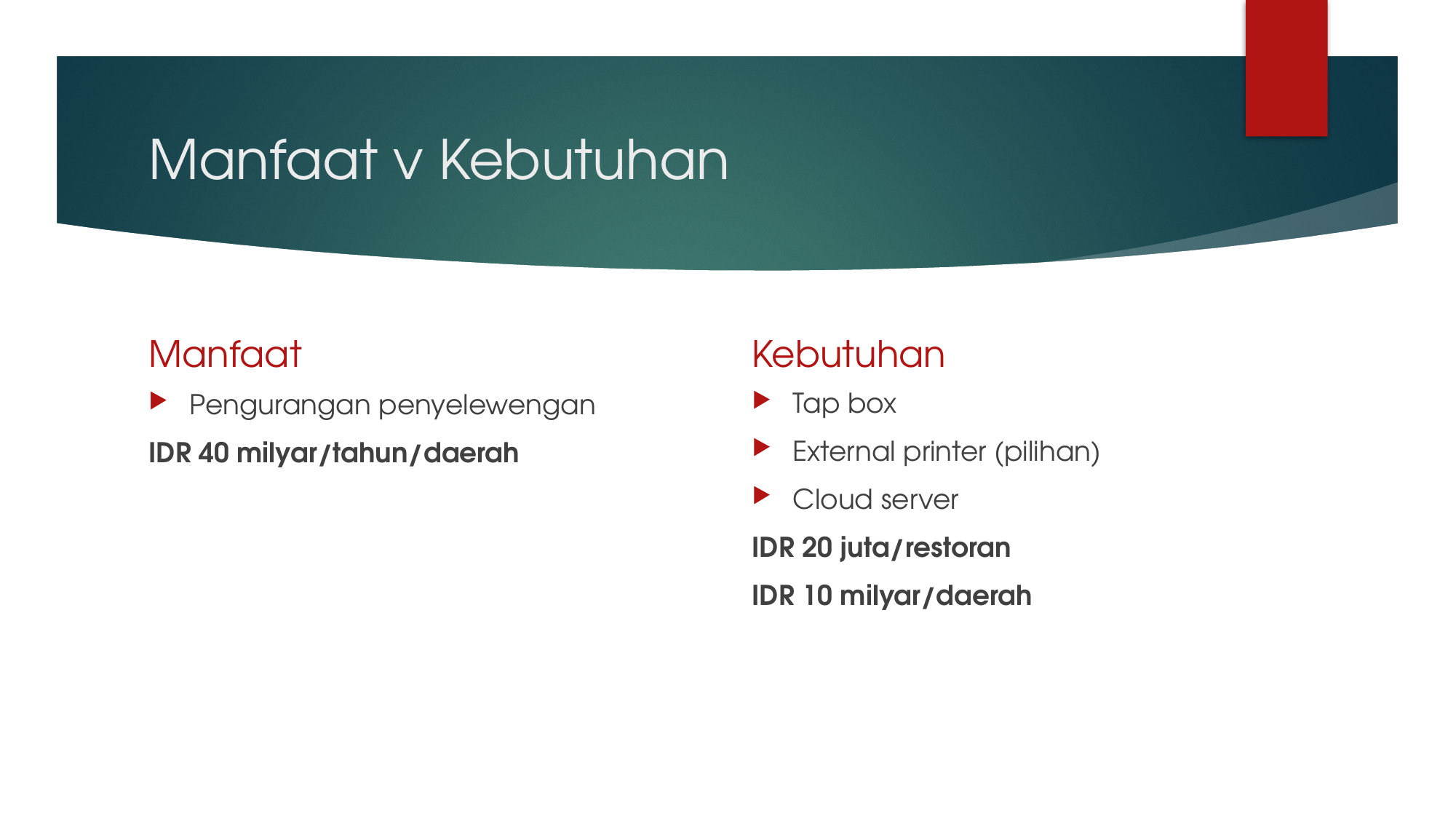

# Manfaat v Kebutuhan
Manfaat
Kebutuhan
Tap box
External printer (pilihan)
Cloud server
IDR 20 juta/restoran
IDR 10 milyar/daerah

Pengurangan penyelewengan
IDR 40 milyar/tahun/daerah